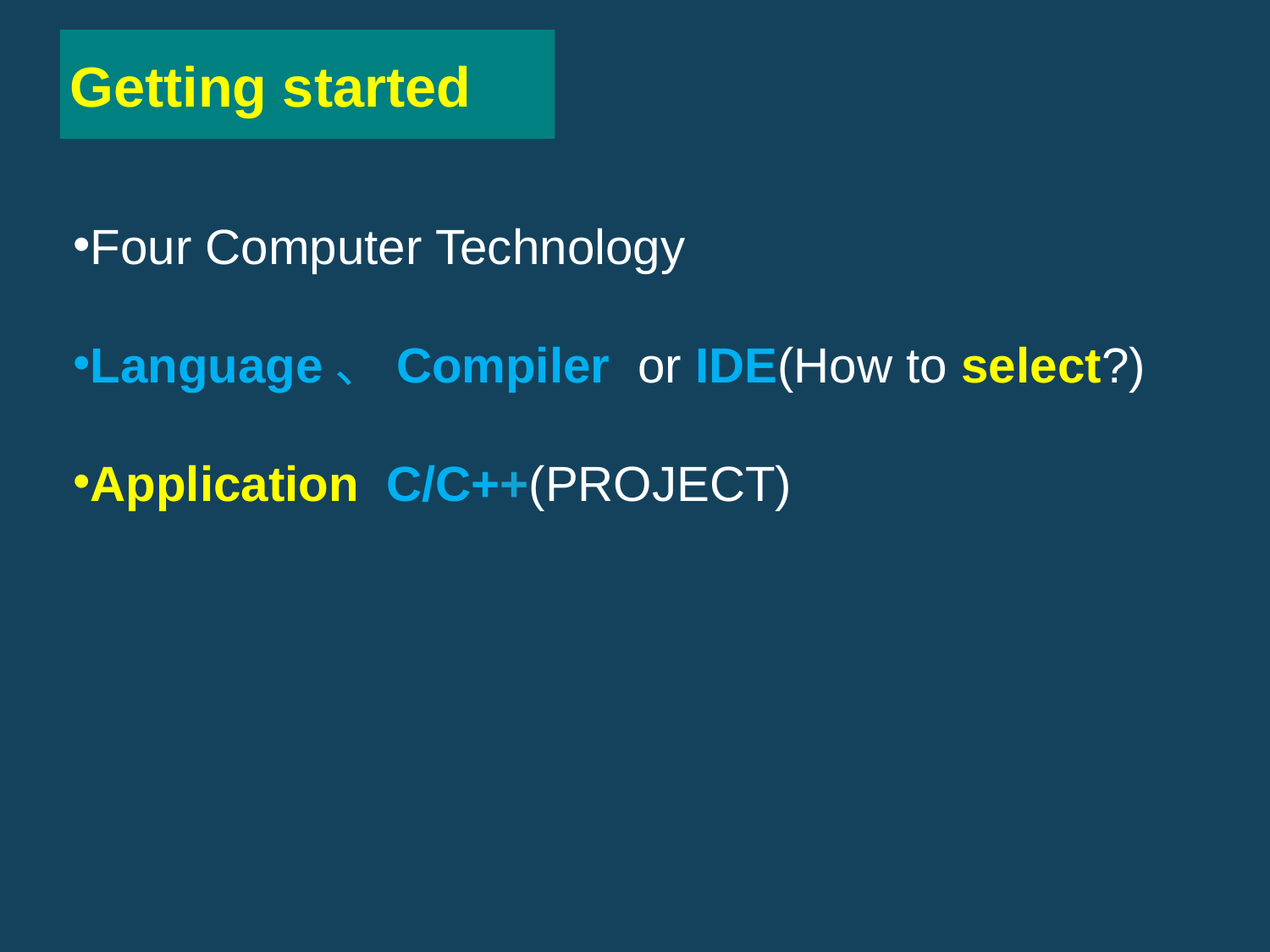

# Getting started
Four Computer Technology
Language、Compiler  or IDE(How to select?)
Application  C/C++(PROJECT)